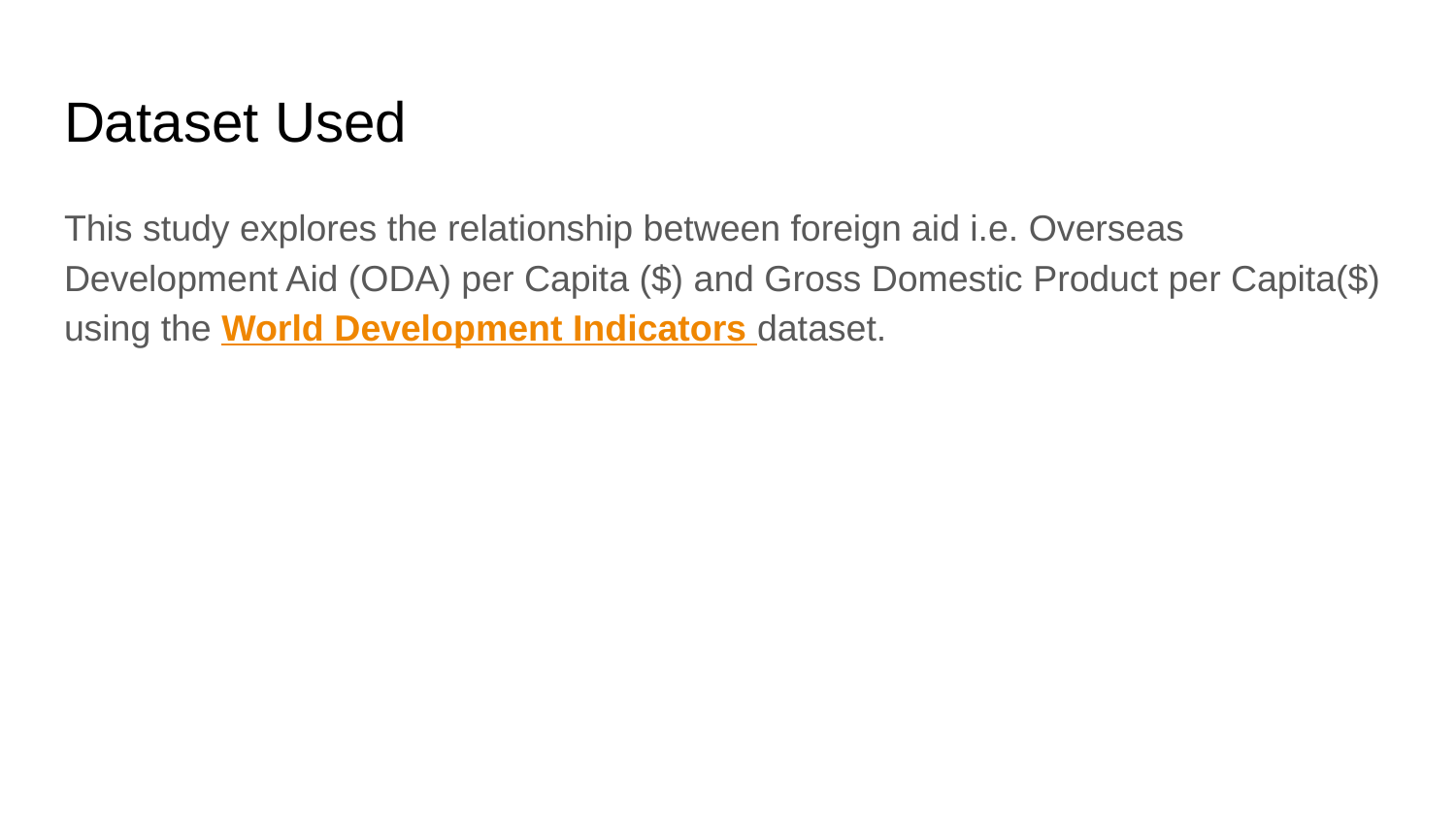

# Dataset Used
This study explores the relationship between foreign aid i.e. Overseas Development Aid (ODA) per Capita ($) and Gross Domestic Product per Capita($) using the World Development Indicators dataset.